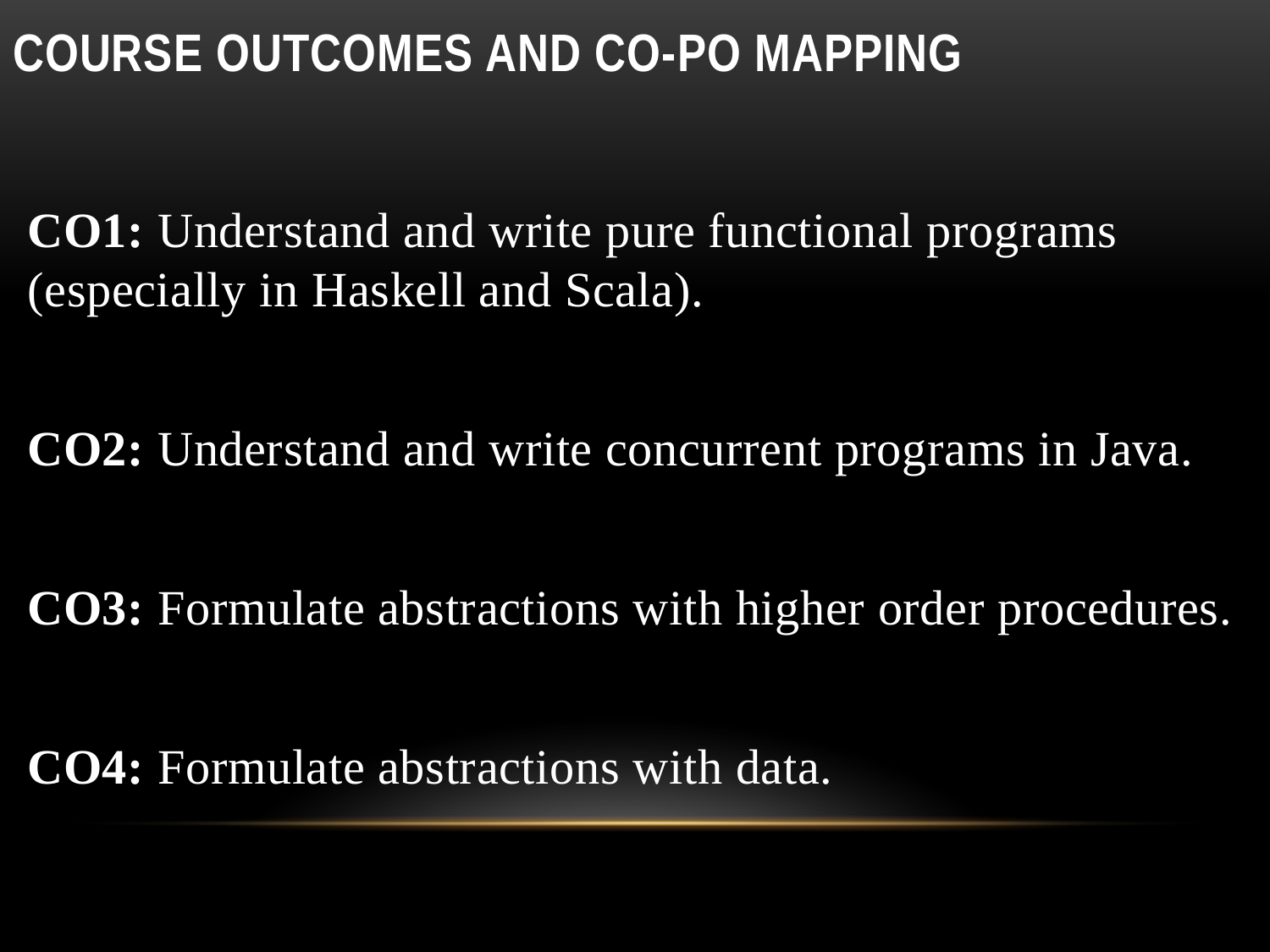

# Course outcomes and co-po mapping
CO1: Understand and write pure functional programs (especially in Haskell and Scala).

CO2: Understand and write concurrent programs in Java.

CO3: Formulate abstractions with higher order procedures.

CO4: Formulate abstractions with data.